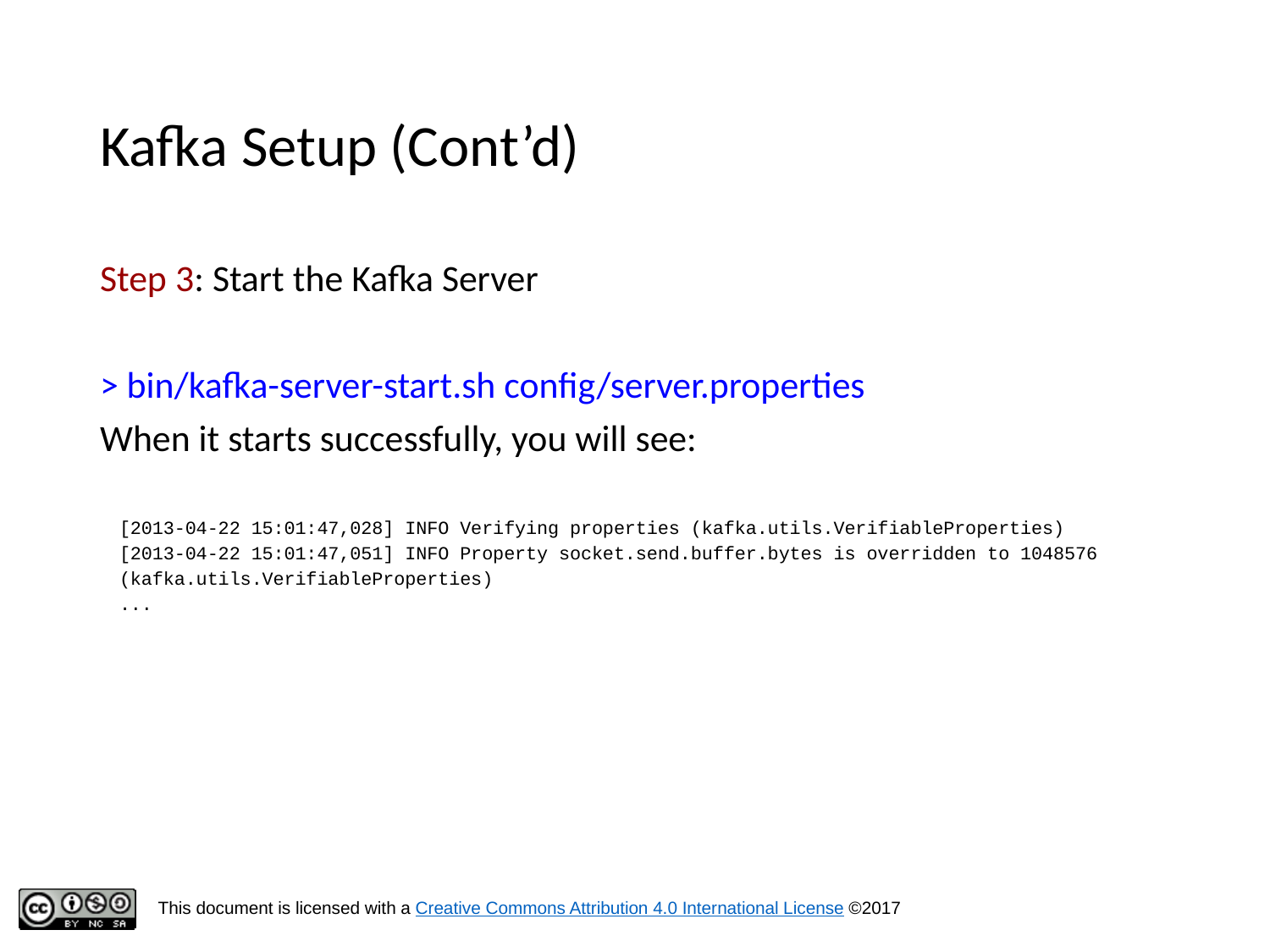

# Kafka Setup (Cont’d)
Step 3: Start the Kafka Server

> bin/kafka-server-start.sh config/server.properties
When it starts successfully, you will see:

[2013-04-22 15:01:47,028] INFO Verifying properties (kafka.utils.VerifiableProperties)
[2013-04-22 15:01:47,051] INFO Property socket.send.buffer.bytes is overridden to 1048576 (kafka.utils.VerifiableProperties)
...